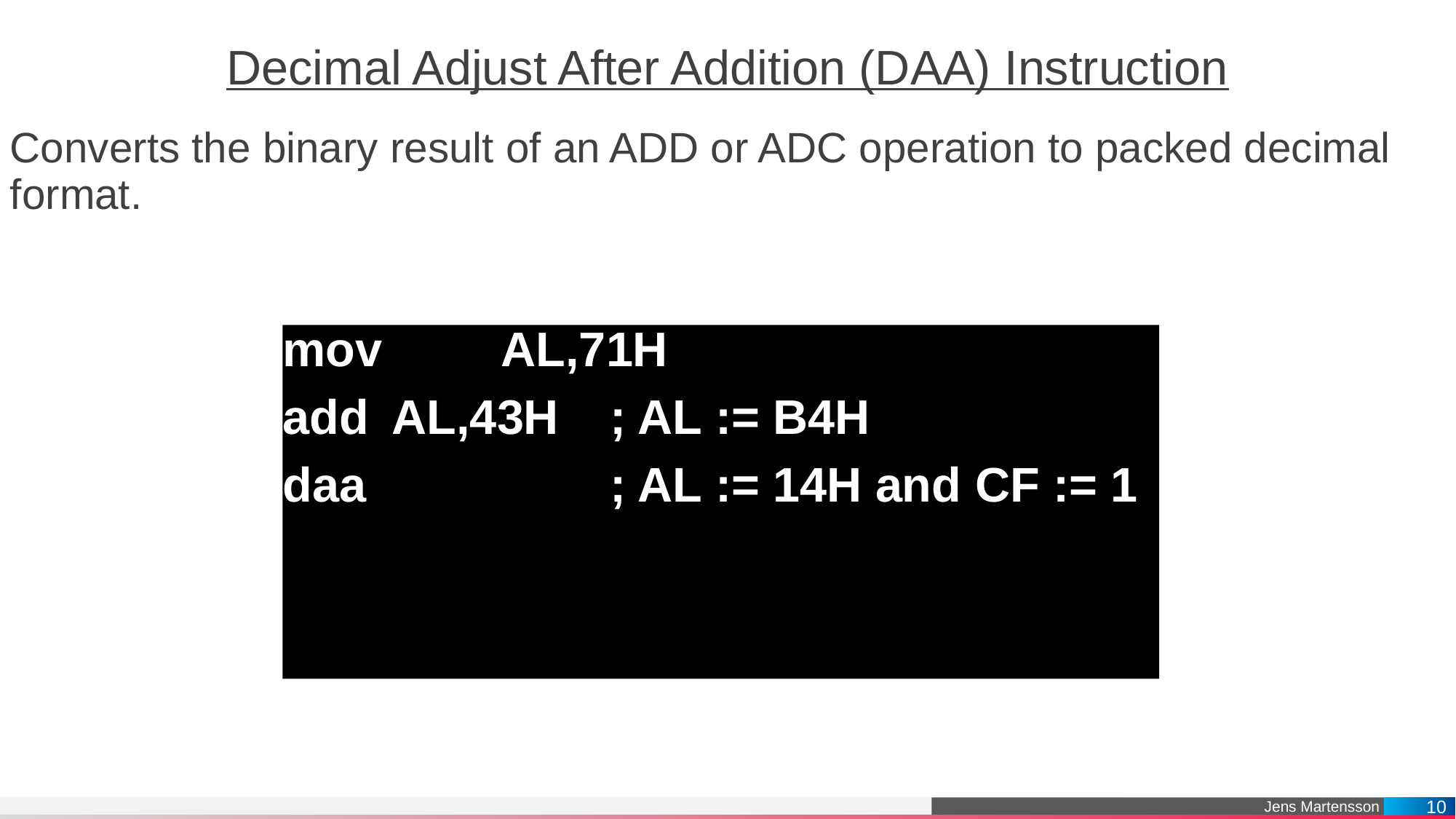

# Decimal Adjust After Addition (DAA) Instruction
Converts the binary result of an ADD or ADC operation to packed decimal format.

mov 	AL,71H
add 	AL,43H   	; AL := B4H
daa 		    	; AL := 14H and CF := 1

10